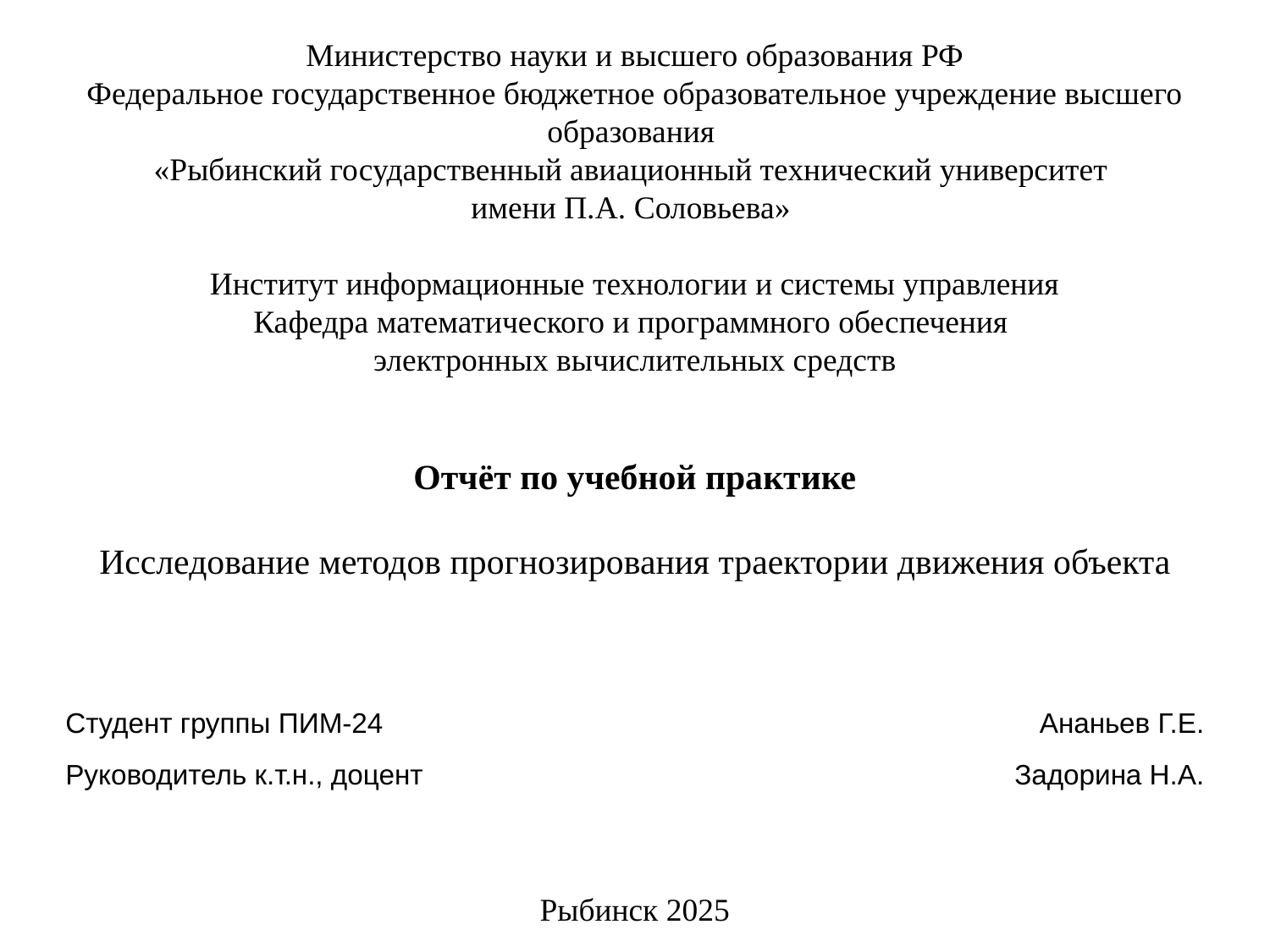

Министерство науки и высшего образования РФ
Федеральное государственное бюджетное образовательное учреждение высшего образования
«Рыбинский государственный авиационный технический университет
имени П.А. Соловьева»

Институт информационные технологии и системы управления
Кафедра математического и программного обеспечения
электронных вычислительных средств

Отчёт по учебной практике

Исследование методов прогнозирования траектории движения объекта

Рыбинск 2025
| Студент группы ПИМ-24 | Ананьев Г.Е. |
| --- | --- |
| Руководитель к.т.н., доцент | Задорина Н.А. |